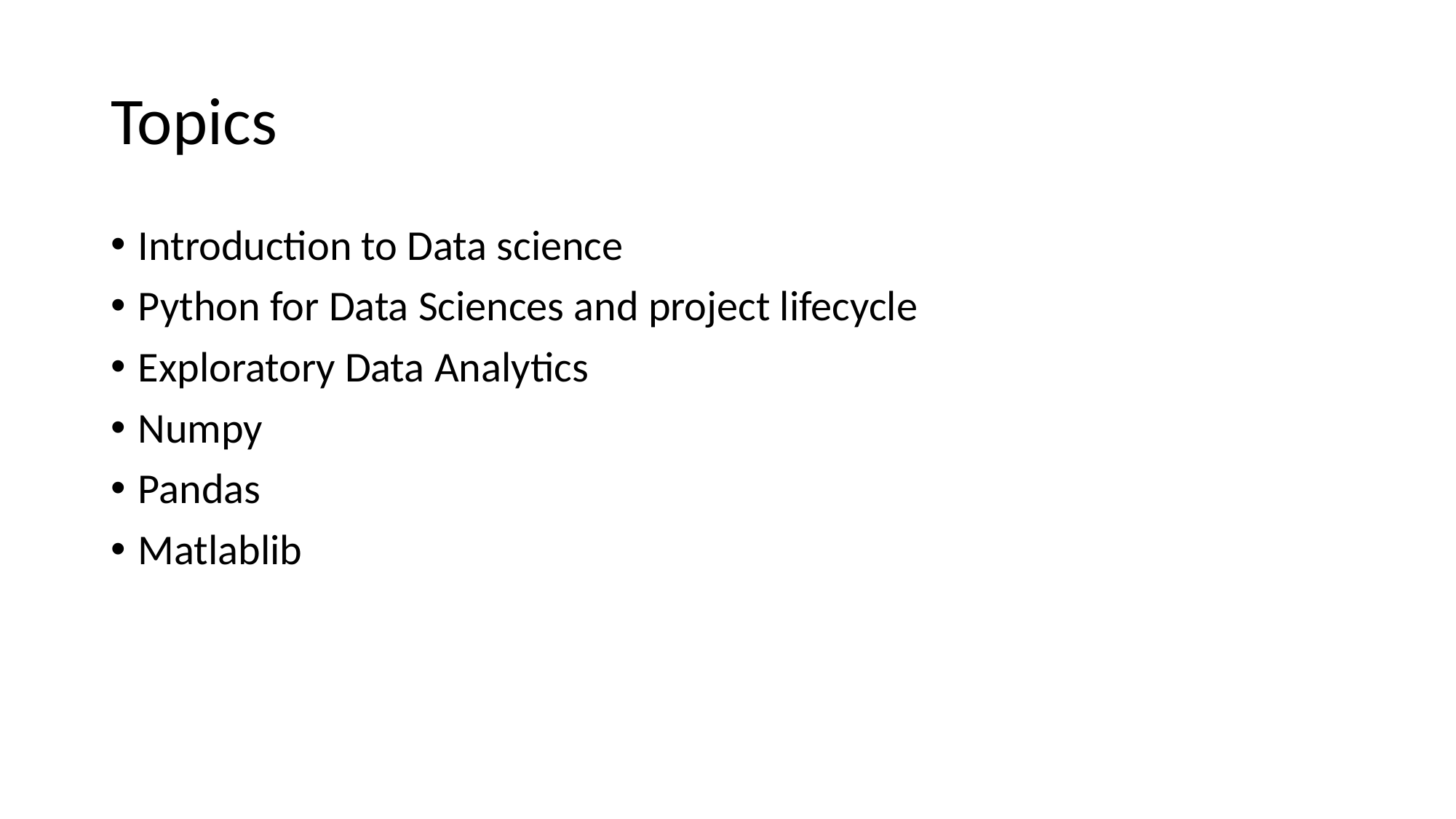

# Topics
Introduction to Data science
Python for Data Sciences and project lifecycle
Exploratory Data Analytics
Numpy
Pandas
Matlablib